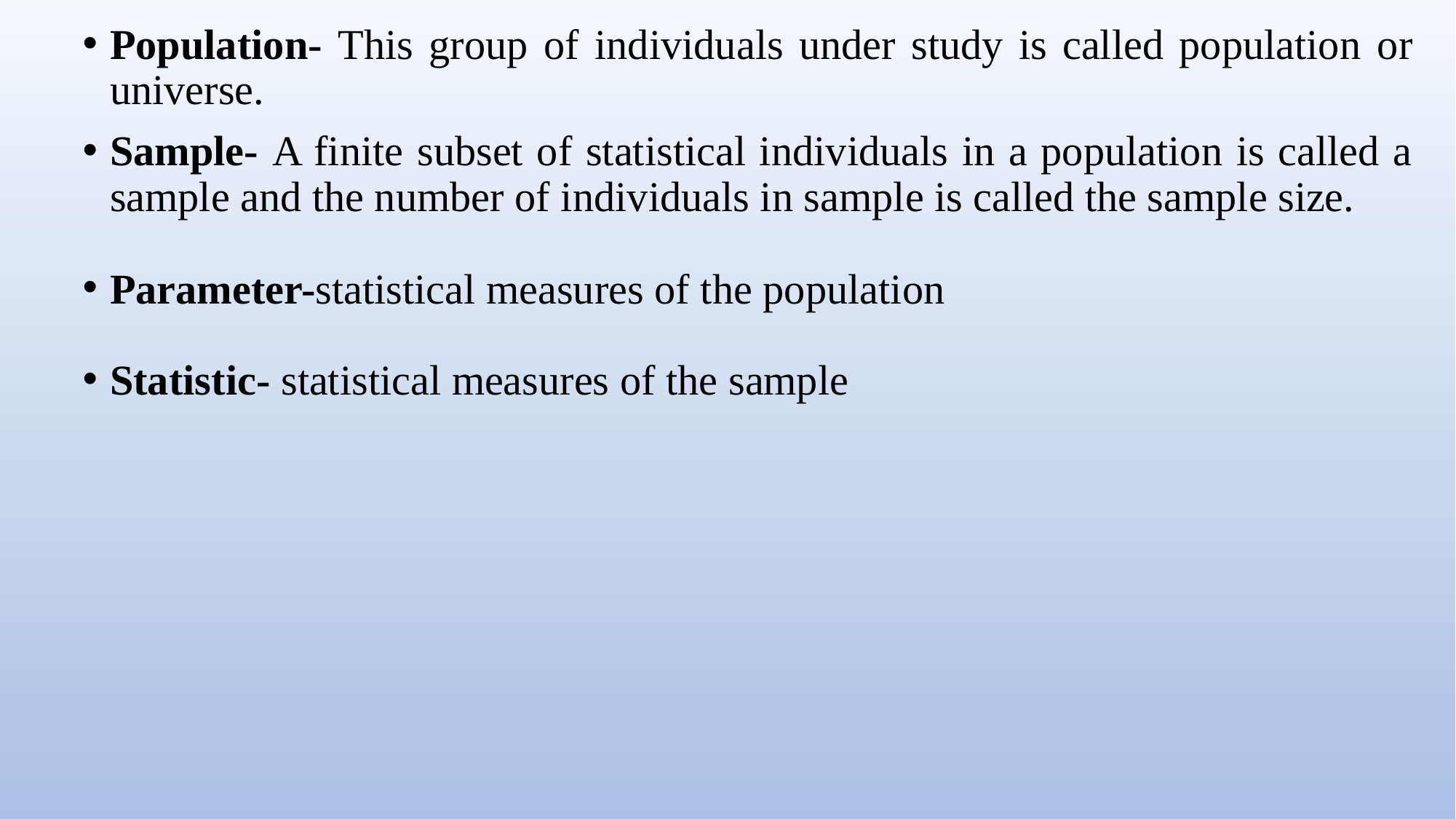

Population- This group of individuals under study is called population or universe.
Sample- A finite subset of statistical individuals in a population is called a sample and the number of individuals in sample is called the sample size.
Parameter-statistical measures of the population
Statistic- statistical measures of the sample